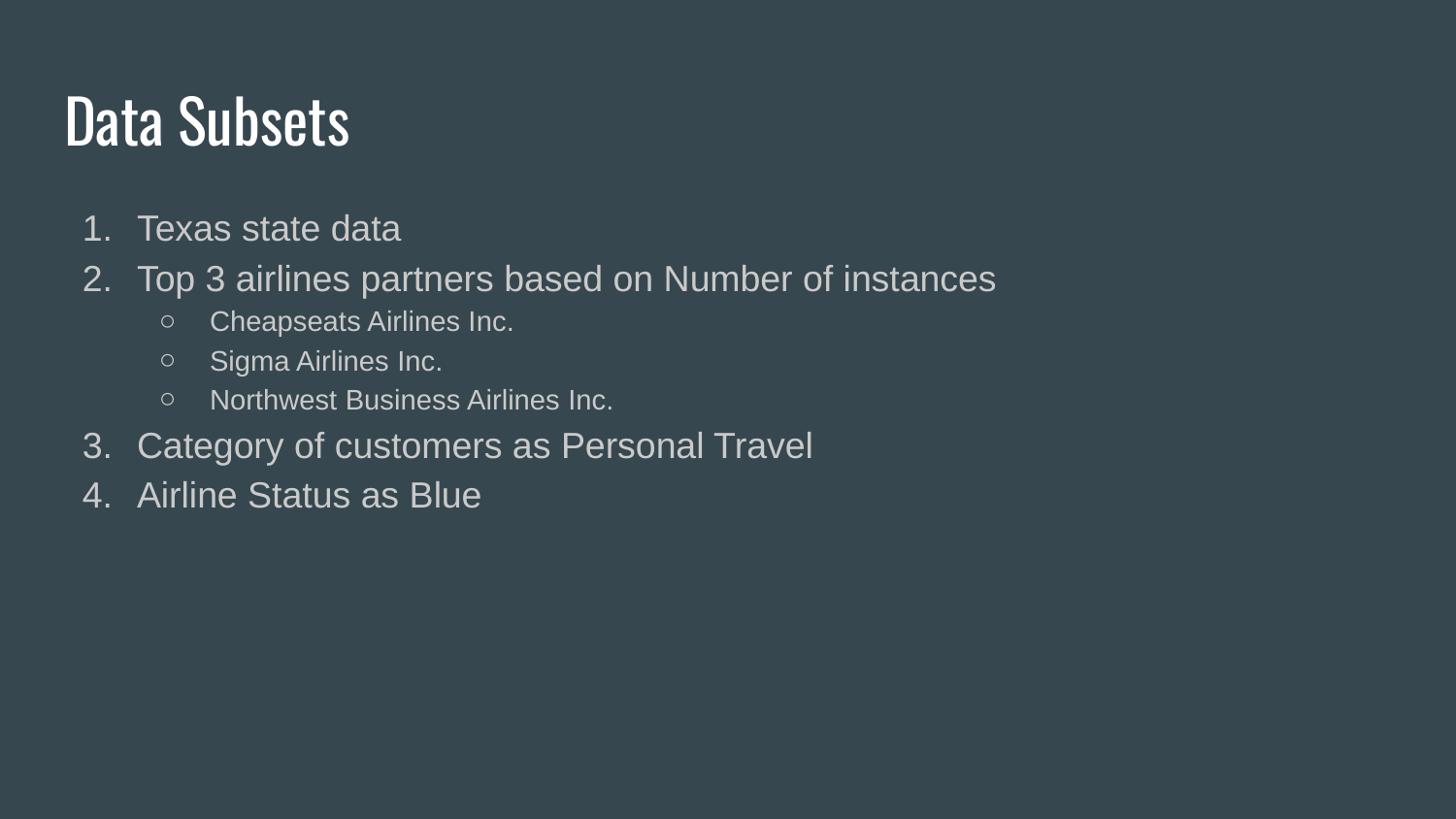

# Data Subsets
Texas state data
Top 3 airlines partners based on Number of instances
Cheapseats Airlines Inc.
Sigma Airlines Inc.
Northwest Business Airlines Inc.
Category of customers as Personal Travel
Airline Status as Blue